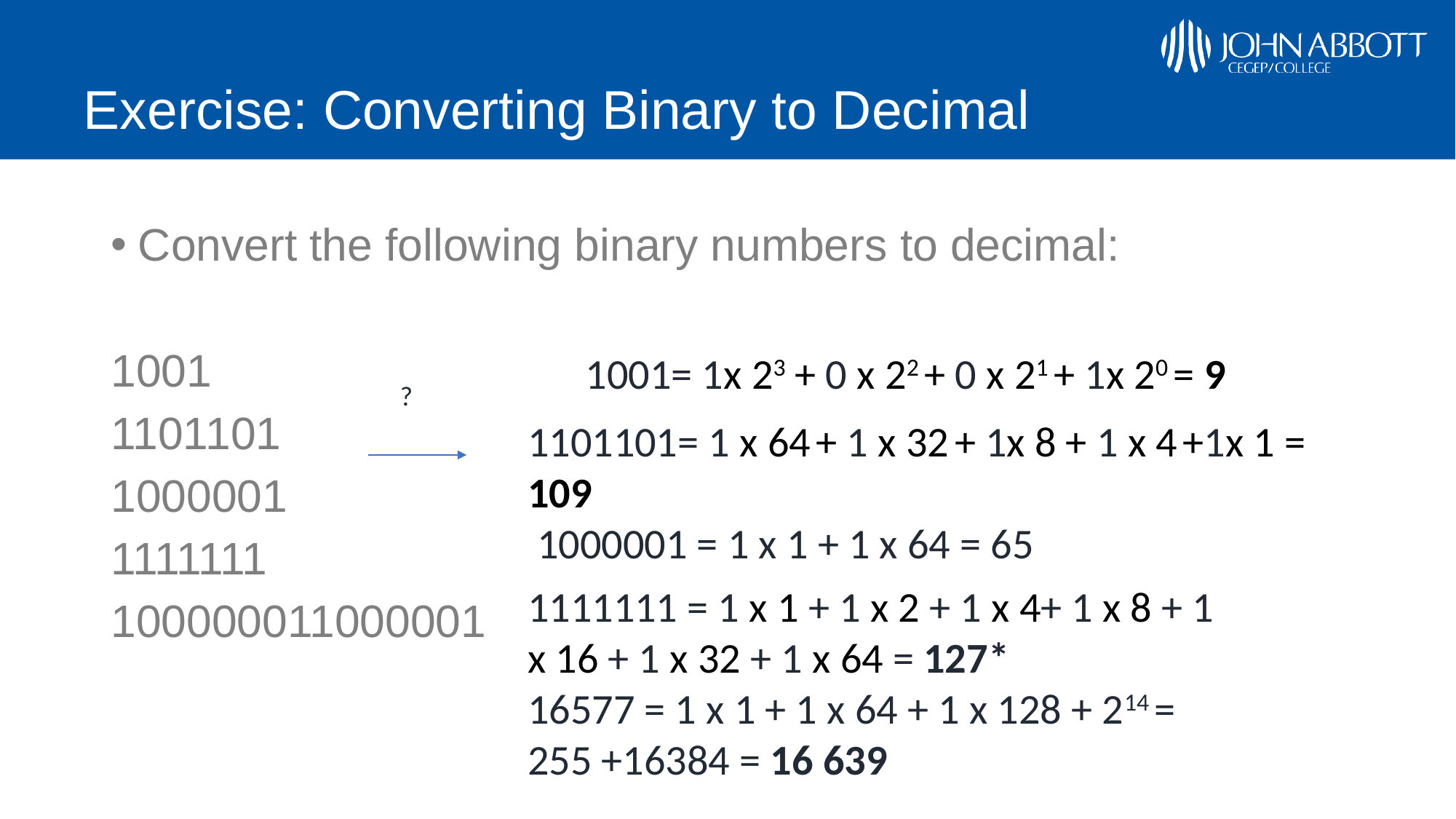

# Exercise: Converting Binary to Decimal
Convert the following binary numbers to decimal:

1001
1101101
1000001
1111111
100000011000001
1001= 1x 23 + 0 x 22 + 0 x 21 + 1x 20 = 9

?
1101101= 1 x 64 + 1 x 32 + 1x 8 + 1 x 4 +1x 1 = 109
 1000001 = 1 x 1 + 1 x 64 = 65
1111111 = 1 x 1 + 1 x 2 + 1 x 4+ 1 x 8 + 1 x 16 + 1 x 32 + 1 x 64 = 127*
16577 = 1 x 1 + 1 x 64 + 1 x 128 + 214 = 255 +16384 = 16 639